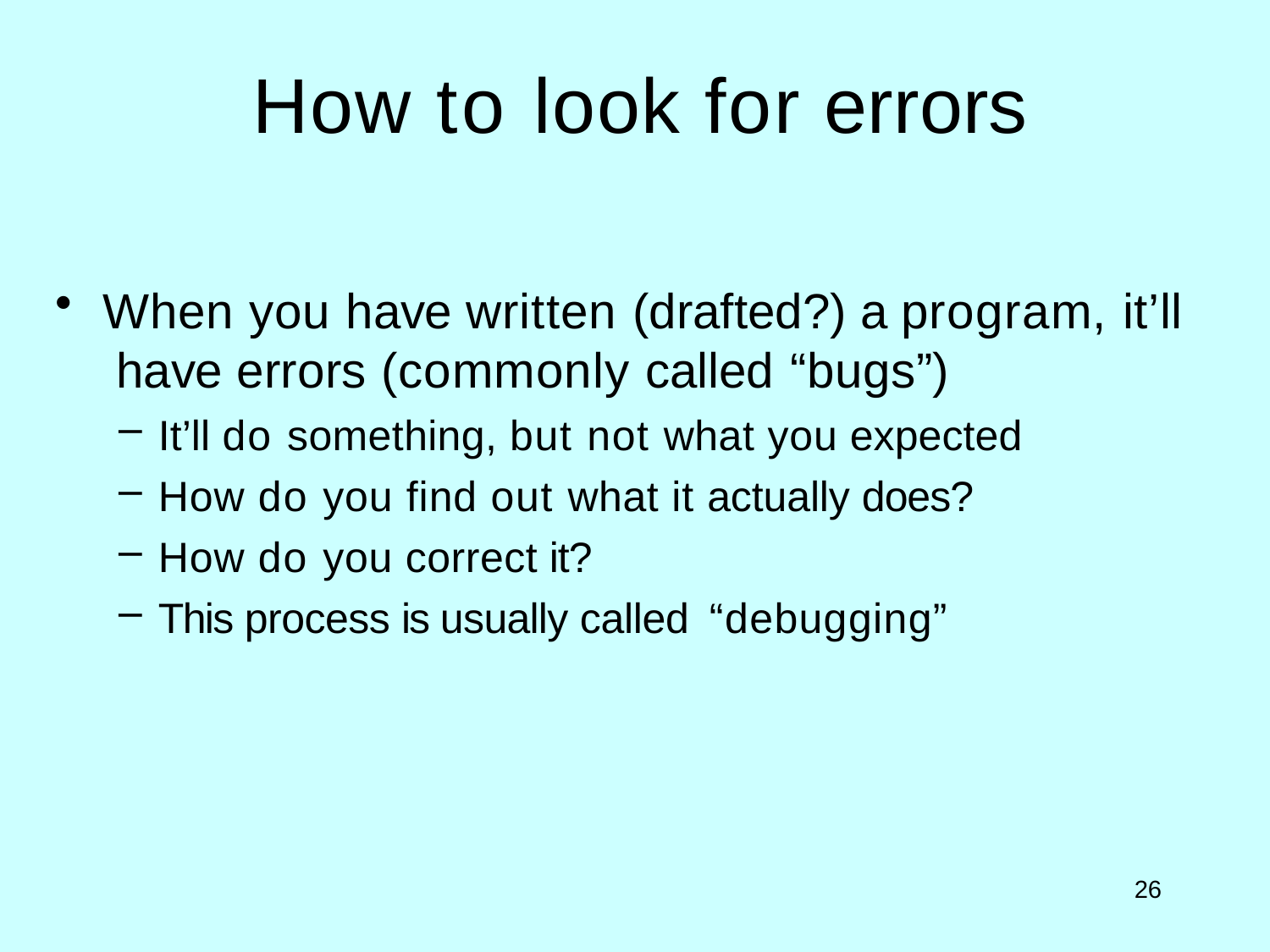

# How to look for errors
When you have written (drafted?) a program, it’ll  have errors (commonly called “bugs”)
It’ll do something, but not what you expected
How do you find out what it actually does?
How do you correct it?
This process is usually called “debugging”
26